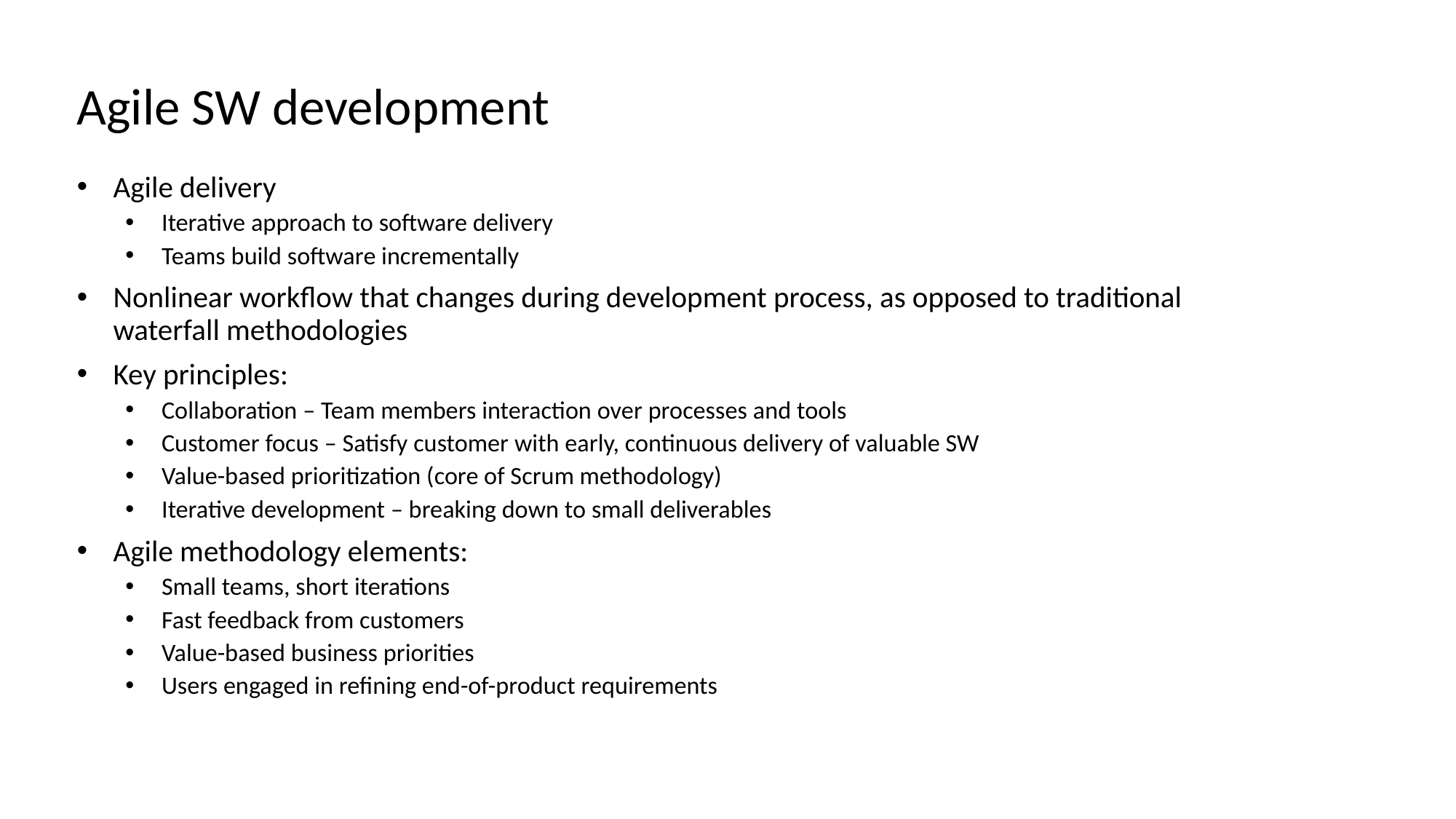

# Agile SW development
Agile delivery
Iterative approach to software delivery
Teams build software incrementally
Nonlinear workflow that changes during development process, as opposed to traditional waterfall methodologies
Key principles:
Collaboration – Team members interaction over processes and tools
Customer focus – Satisfy customer with early, continuous delivery of valuable SW
Value-based prioritization (core of Scrum methodology)
Iterative development – breaking down to small deliverables
Agile methodology elements:
Small teams, short iterations
Fast feedback from customers
Value-based business priorities
Users engaged in refining end-of-product requirements